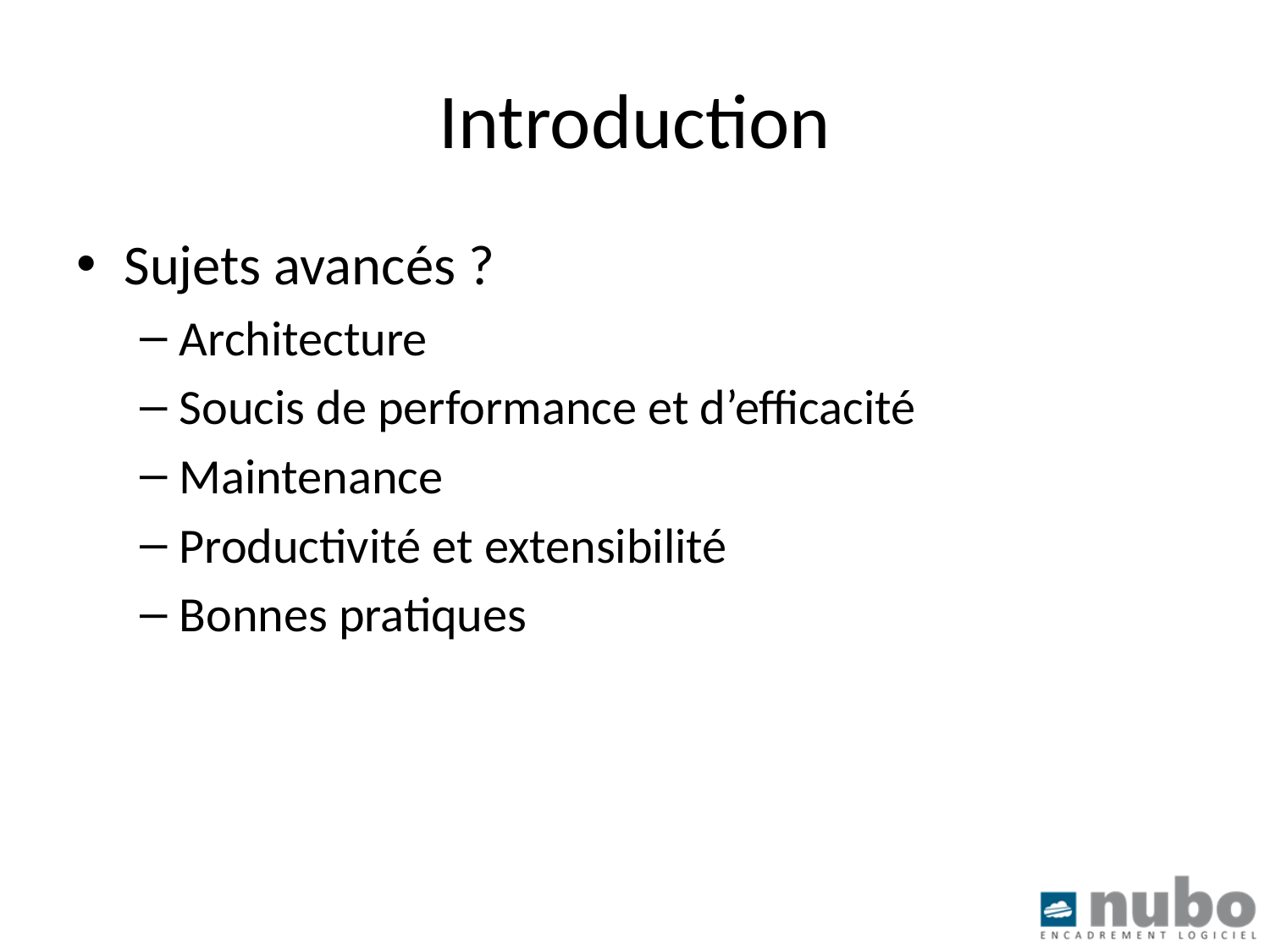

# Introduction
Sujets avancés ?
Architecture
Soucis de performance et d’efficacité
Maintenance
Productivité et extensibilité
Bonnes pratiques